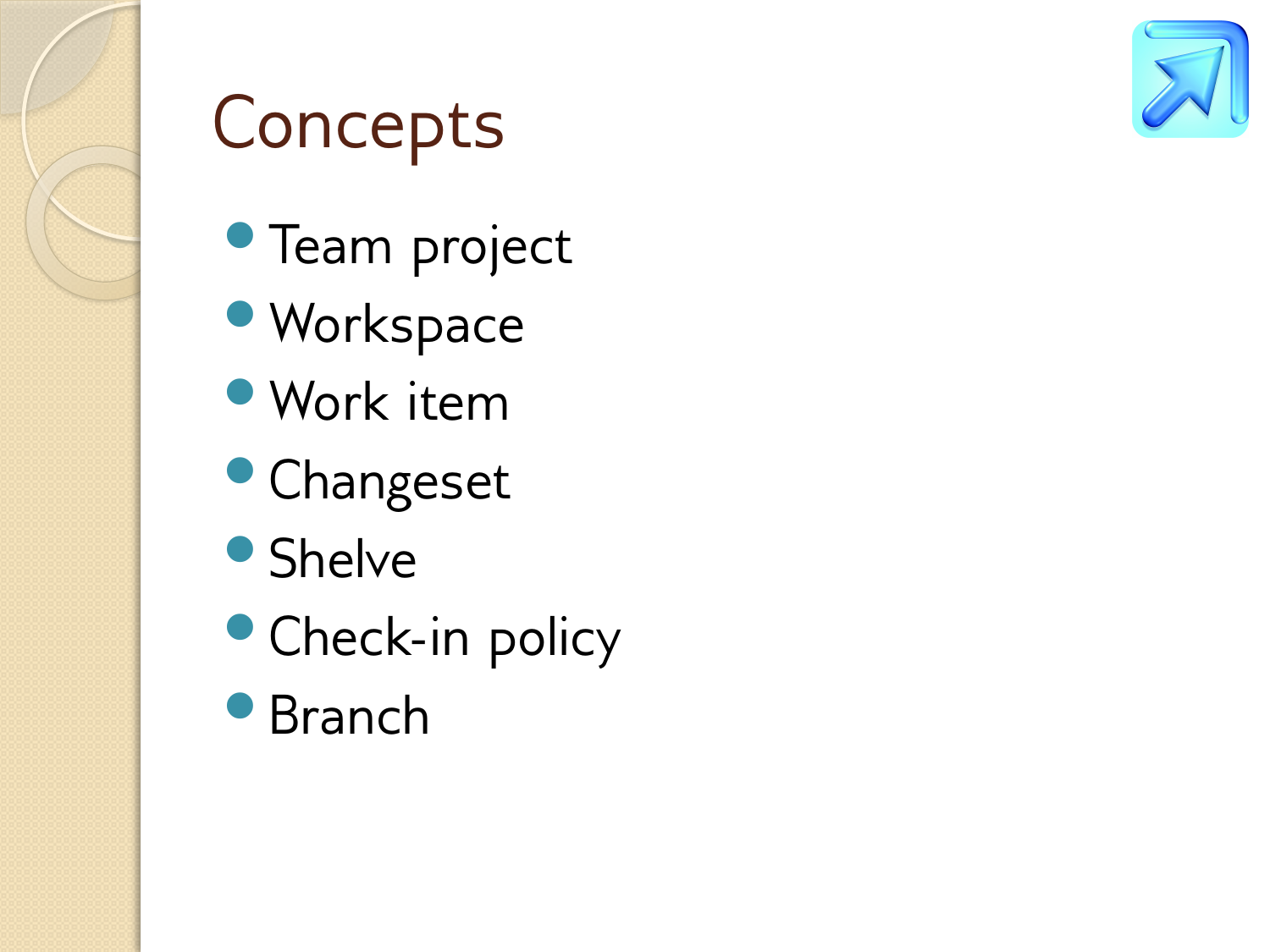

# Concepts
Team project
Workspace
Work item
Changeset
Shelve
Check-in policy
Branch